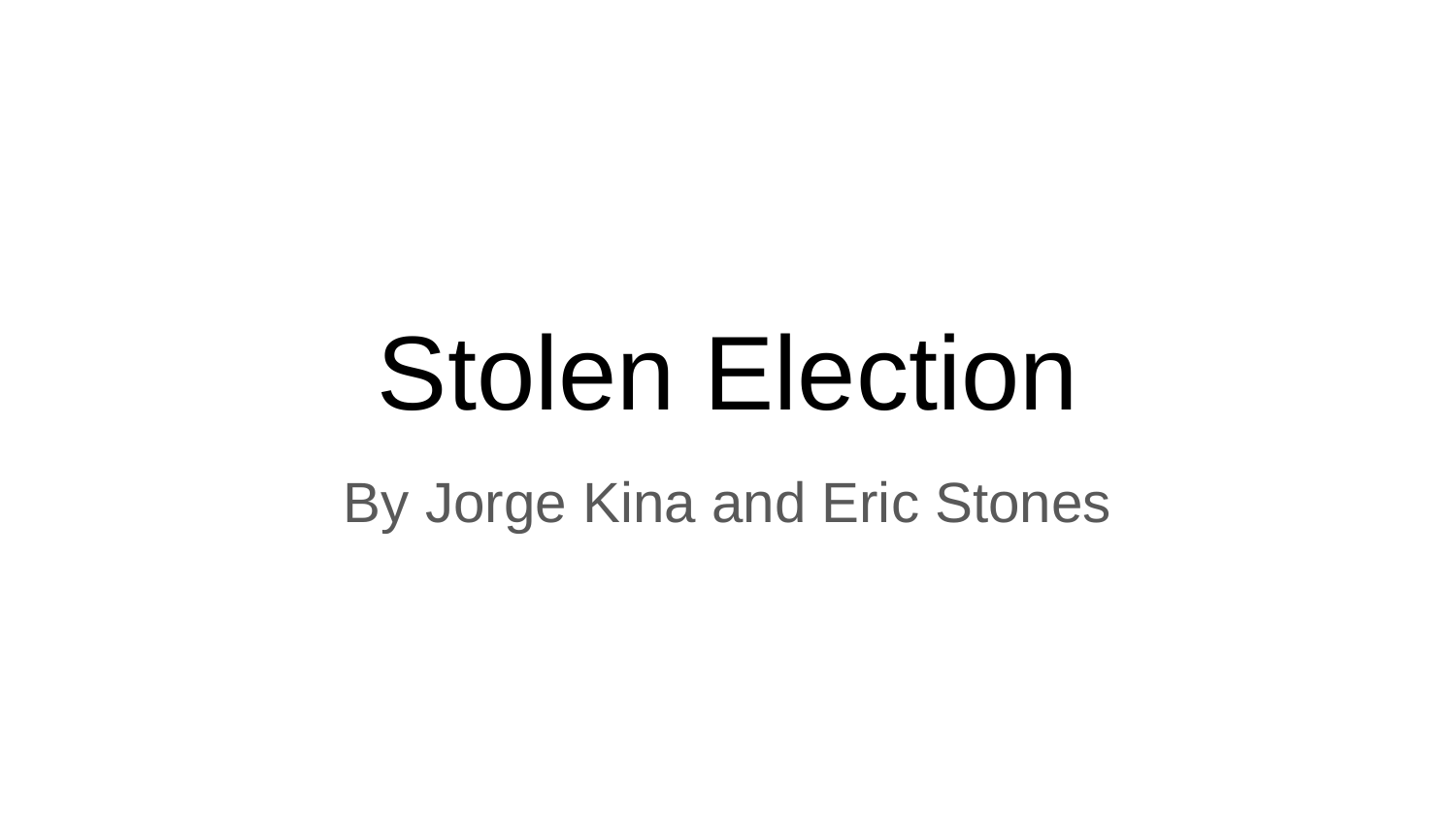

# Stolen Election
By Jorge Kina and Eric Stones